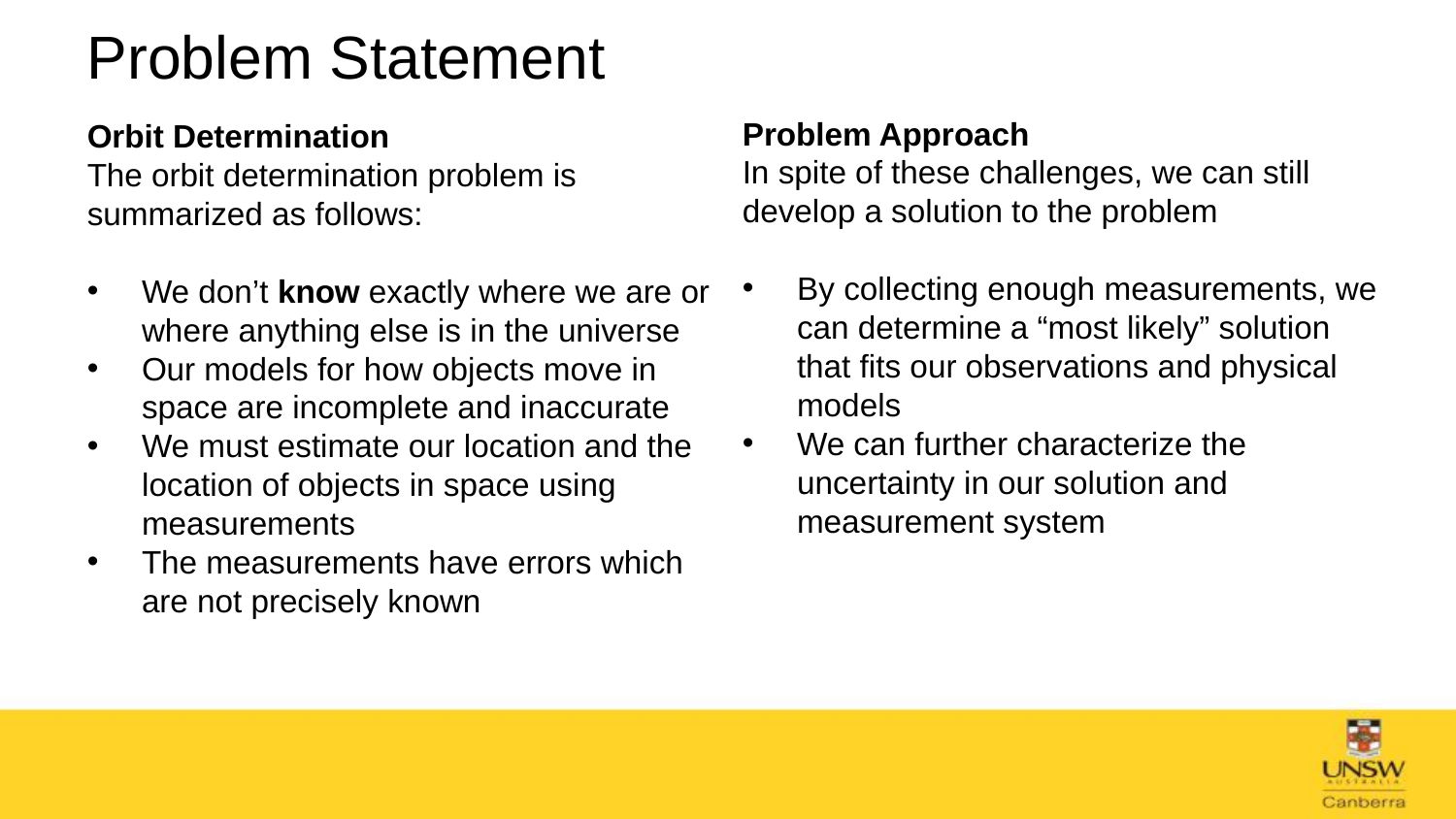

# Problem Statement
Problem Approach
In spite of these challenges, we can still develop a solution to the problem

By collecting enough measurements, we can determine a “most likely” solution that fits our observations and physical models
We can further characterize the uncertainty in our solution and measurement system
Orbit Determination
The orbit determination problem is summarized as follows:

We don’t know exactly where we are or where anything else is in the universe
Our models for how objects move in space are incomplete and inaccurate
We must estimate our location and the location of objects in space using measurements
The measurements have errors which are not precisely known